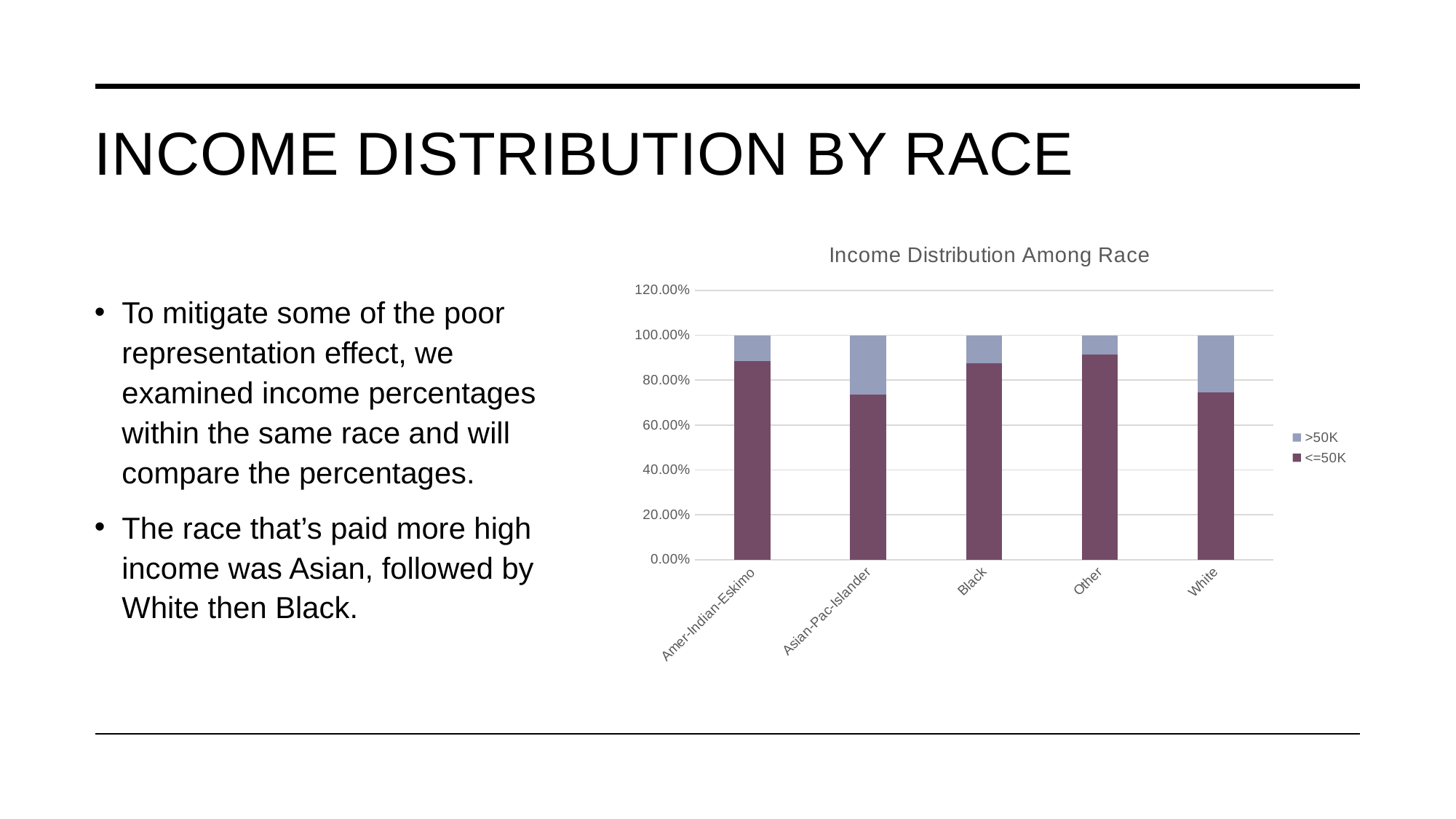

# Income Distribution by race

### Chart: Income Distribution Among Race

| Category | <=50K | >50K |
|---|---|---|
| Amer-Indian-Eskimo | 0.8842443729903537 | 0.1157556270096463 |
| Asian-Pac-Islander | 0.7350785340314137 | 0.2649214659685864 |
| Black | 0.8764453254046911 | 0.12355467459530889 |
| Other | 0.9130434782608695 | 0.08695652173913043 |
| White | 0.7443175599255719 | 0.2556824400744281 |
To mitigate some of the poor representation effect, we examined income percentages within the same race and will compare the percentages.
The race that’s paid more high income was Asian, followed by White then Black.